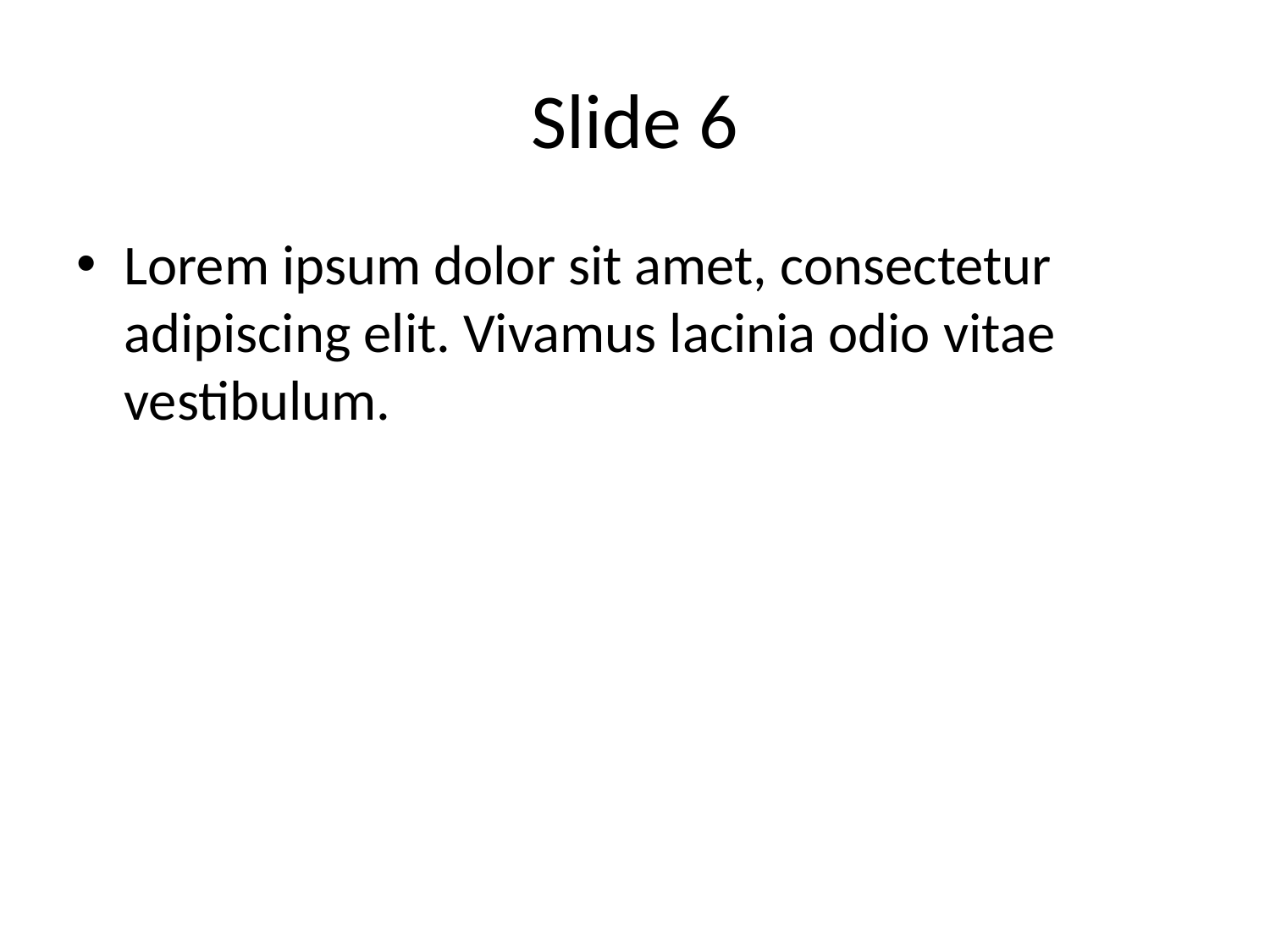

# Slide 6
Lorem ipsum dolor sit amet, consectetur adipiscing elit. Vivamus lacinia odio vitae vestibulum.